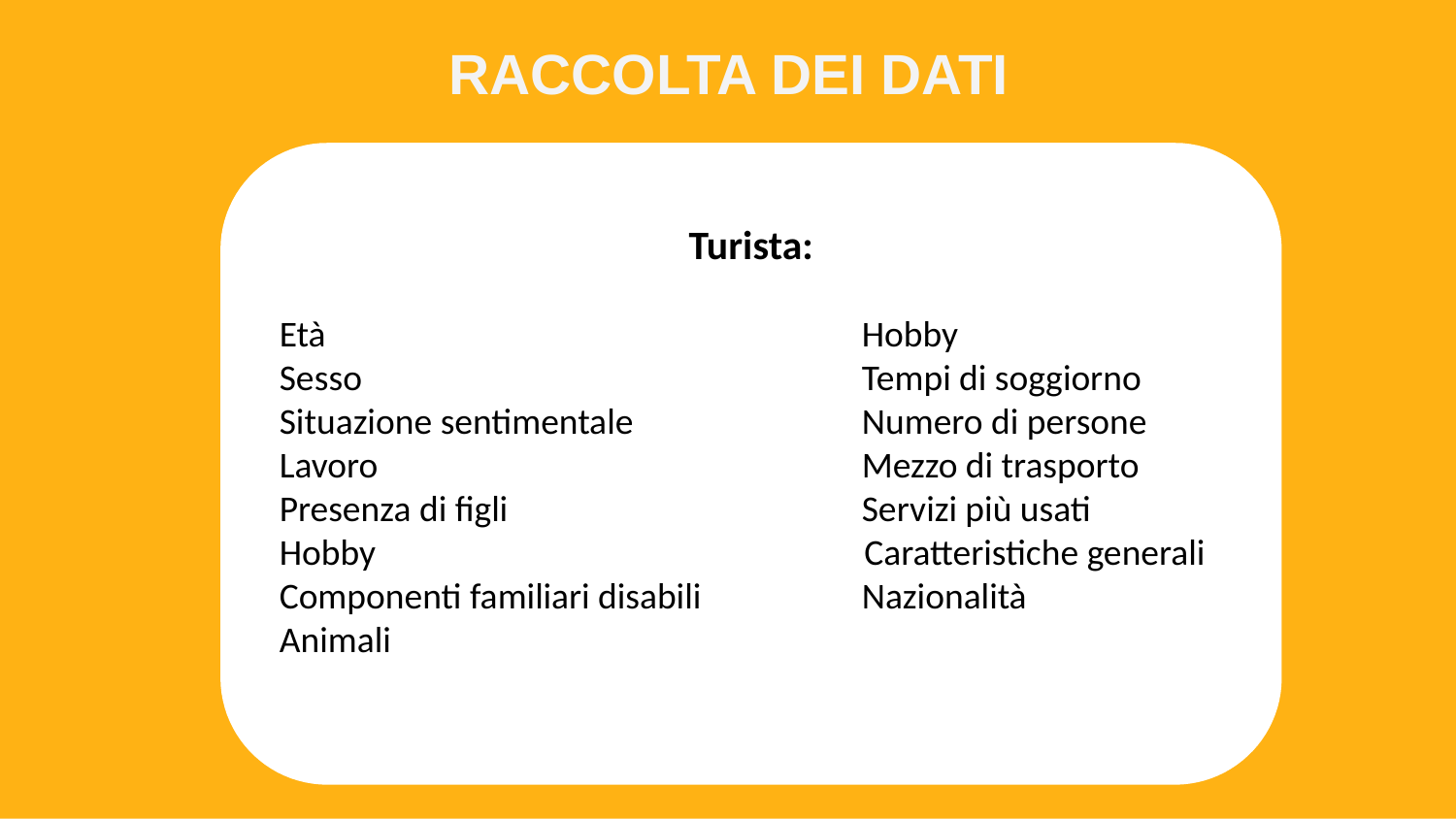

# RACCOLTA DEI DATI

Turista:

Età				Hobby
Sesso				Tempi di soggiorno
Situazione sentimentale 		Numero di persone
Lavoro 				Mezzo di trasporto
Presenza di figli			Servizi più usati
Hobby			                  Caratteristiche generali
Componenti familiari disabili		Nazionalità
Animali